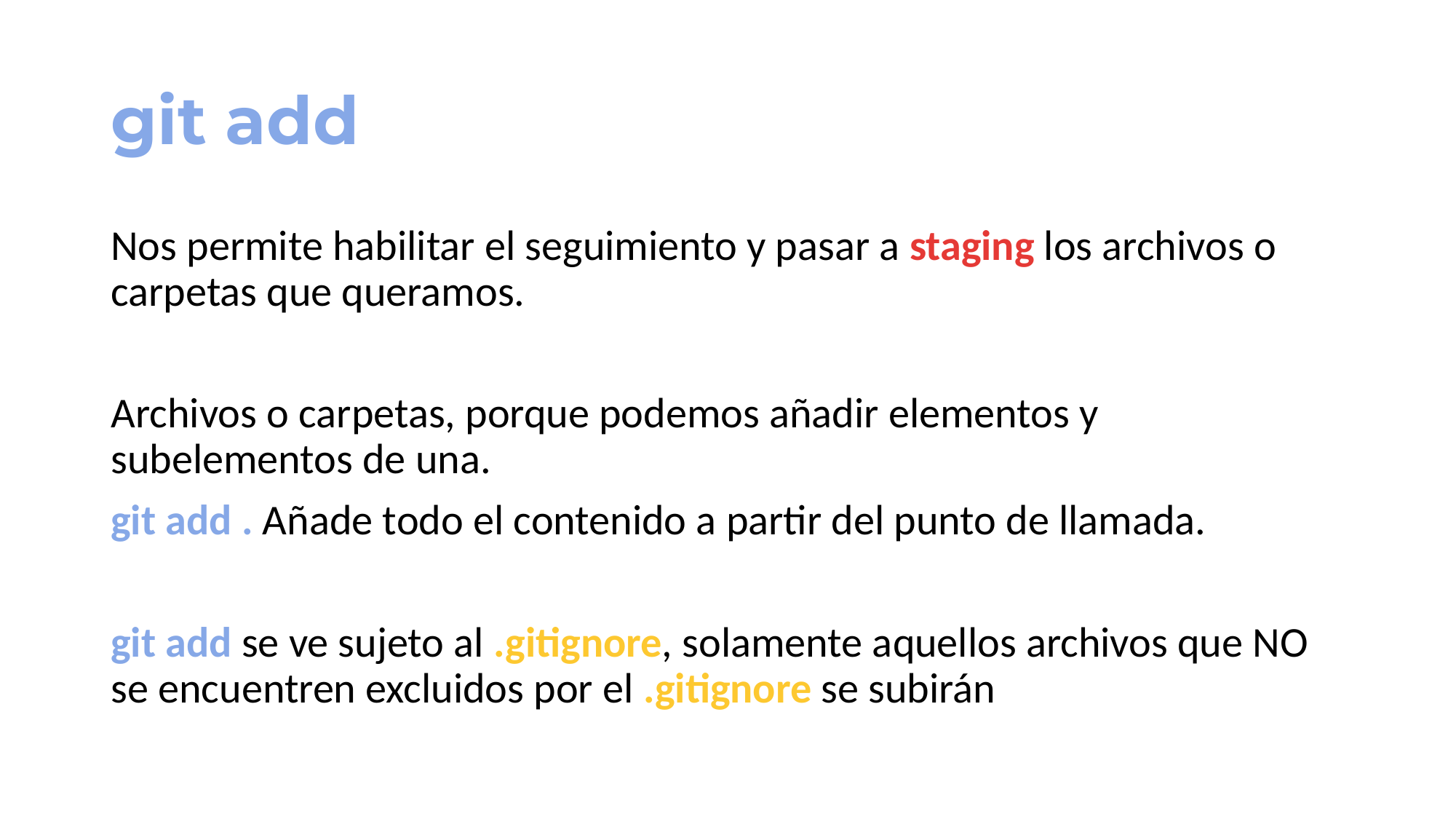

# git add
Nos permite habilitar el seguimiento y pasar a staging los archivos o carpetas que queramos.

Archivos o carpetas, porque podemos añadir elementos y subelementos de una.
git add . Añade todo el contenido a partir del punto de llamada.

git add se ve sujeto al .gitignore, solamente aquellos archivos que NO se encuentren excluidos por el .gitignore se subirán